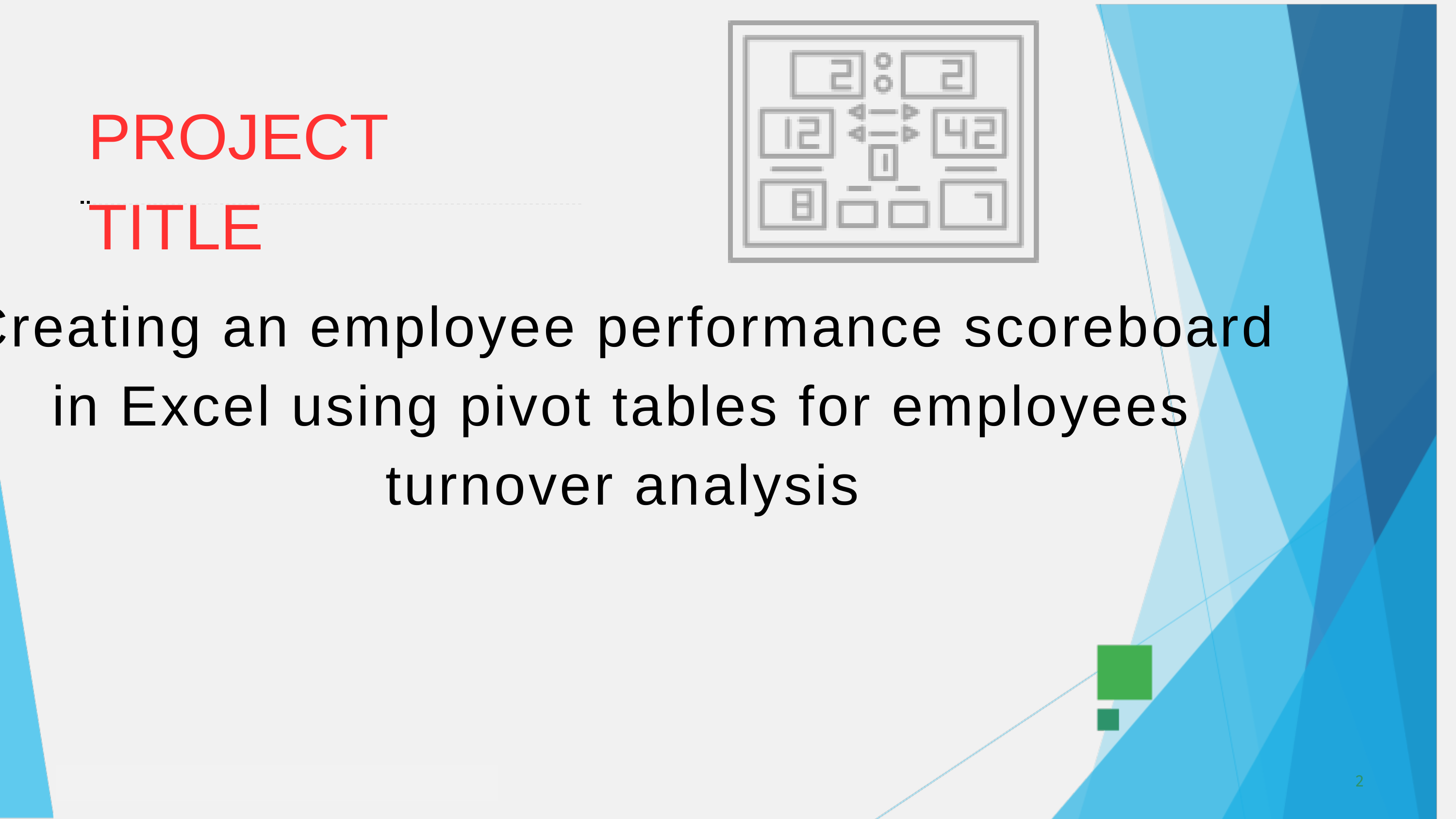

PROJECT TITLE

Creating an employee performance scoreboard in Excel using pivot tables for employees turnover analysis

2